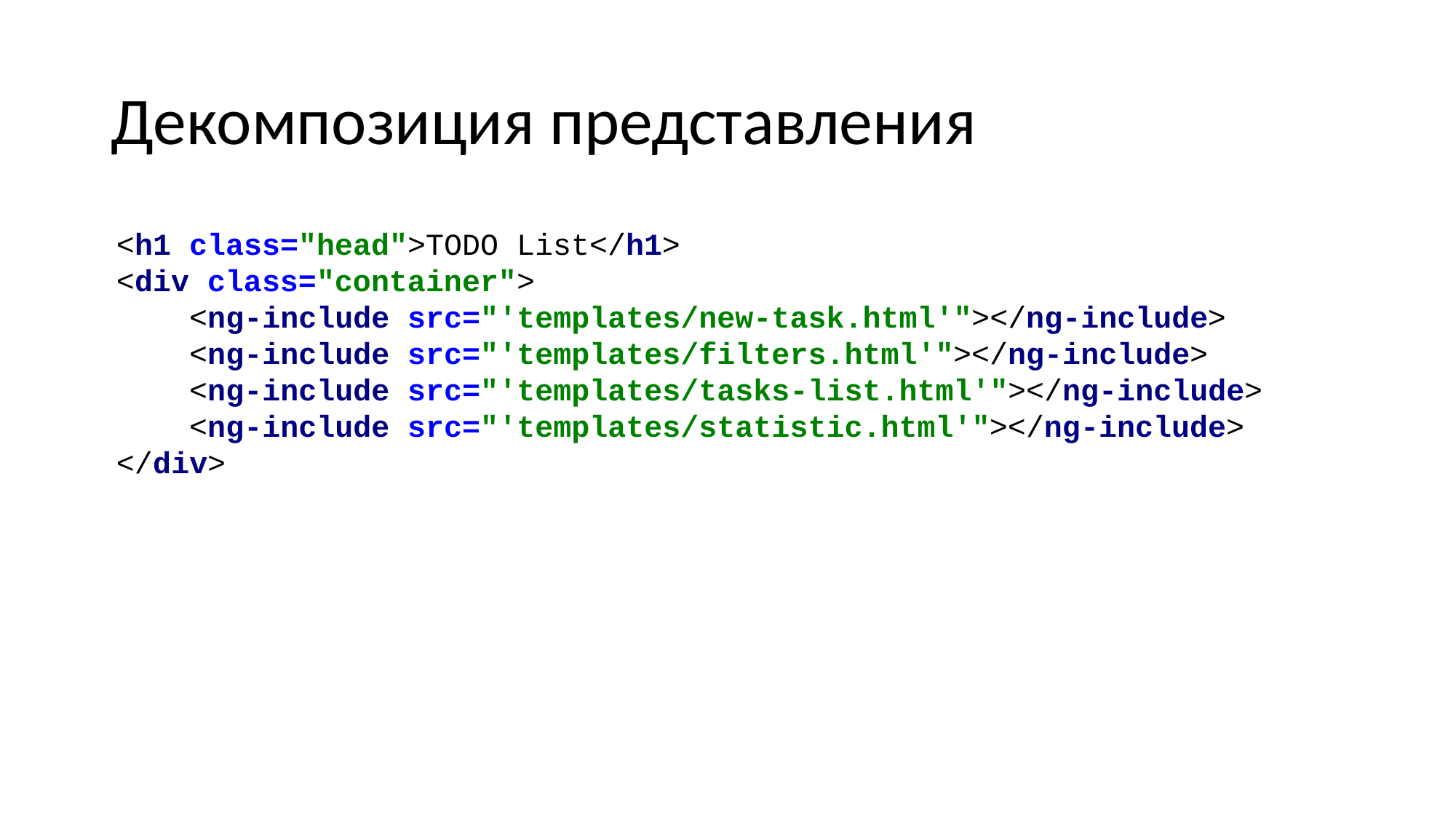

# Декомпозиция представления

<h1 class="head">TODO List</h1>
<div class="container">
    <ng-include src="'templates/new-task.html'"></ng-include>
    <ng-include src="'templates/filters.html'"></ng-include>
    <ng-include src="'templates/tasks-list.html'"></ng-include>
    <ng-include src="'templates/statistic.html'"></ng-include>
</div>